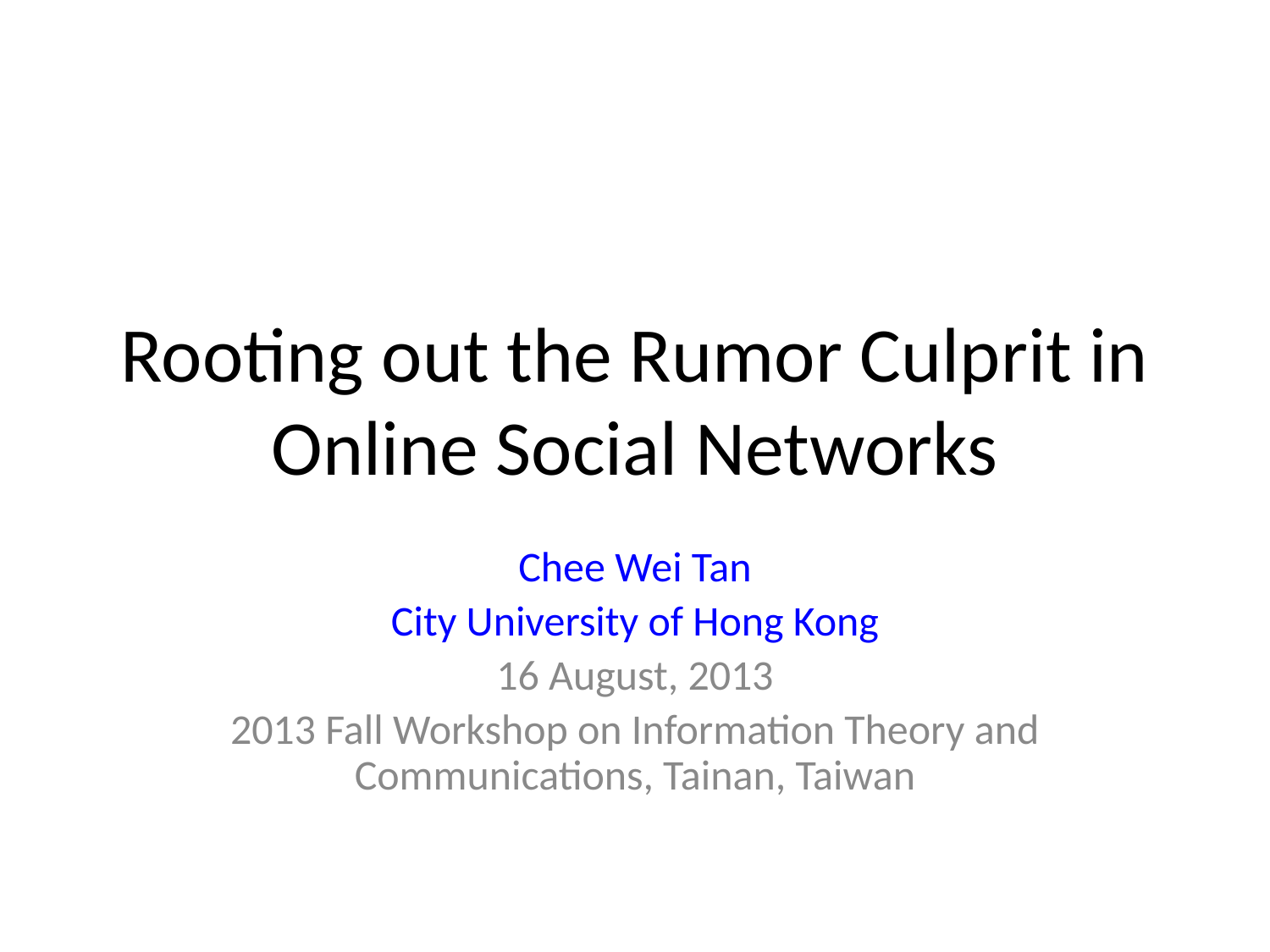

# Rooting out the Rumor Culprit in Online Social Networks
Chee Wei Tan
City University of Hong Kong
16 August, 2013
2013 Fall Workshop on Information Theory and Communications, Tainan, Taiwan